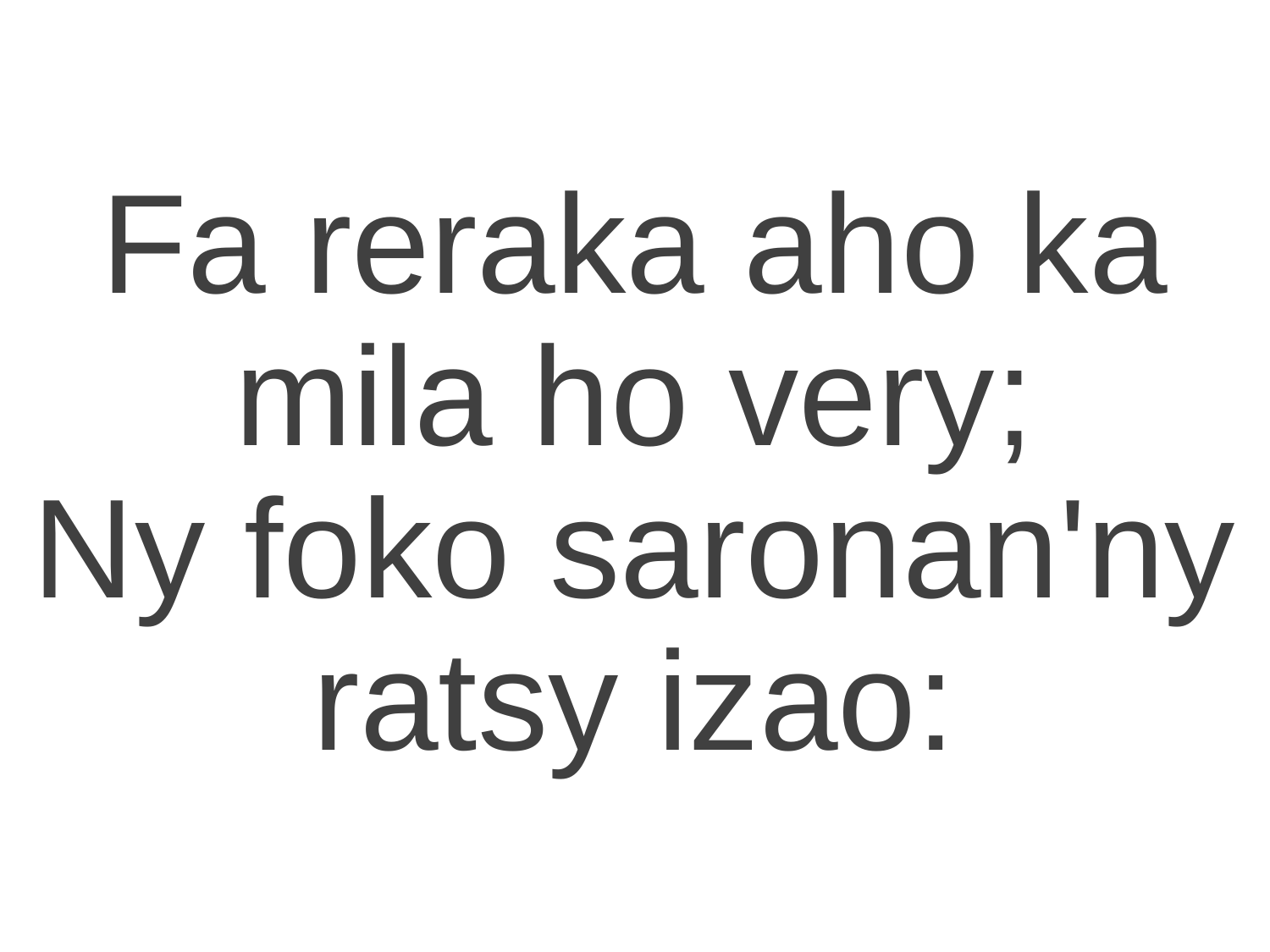

Fa reraka aho ka mila ho very;
Ny foko saronan'ny ratsy izao: